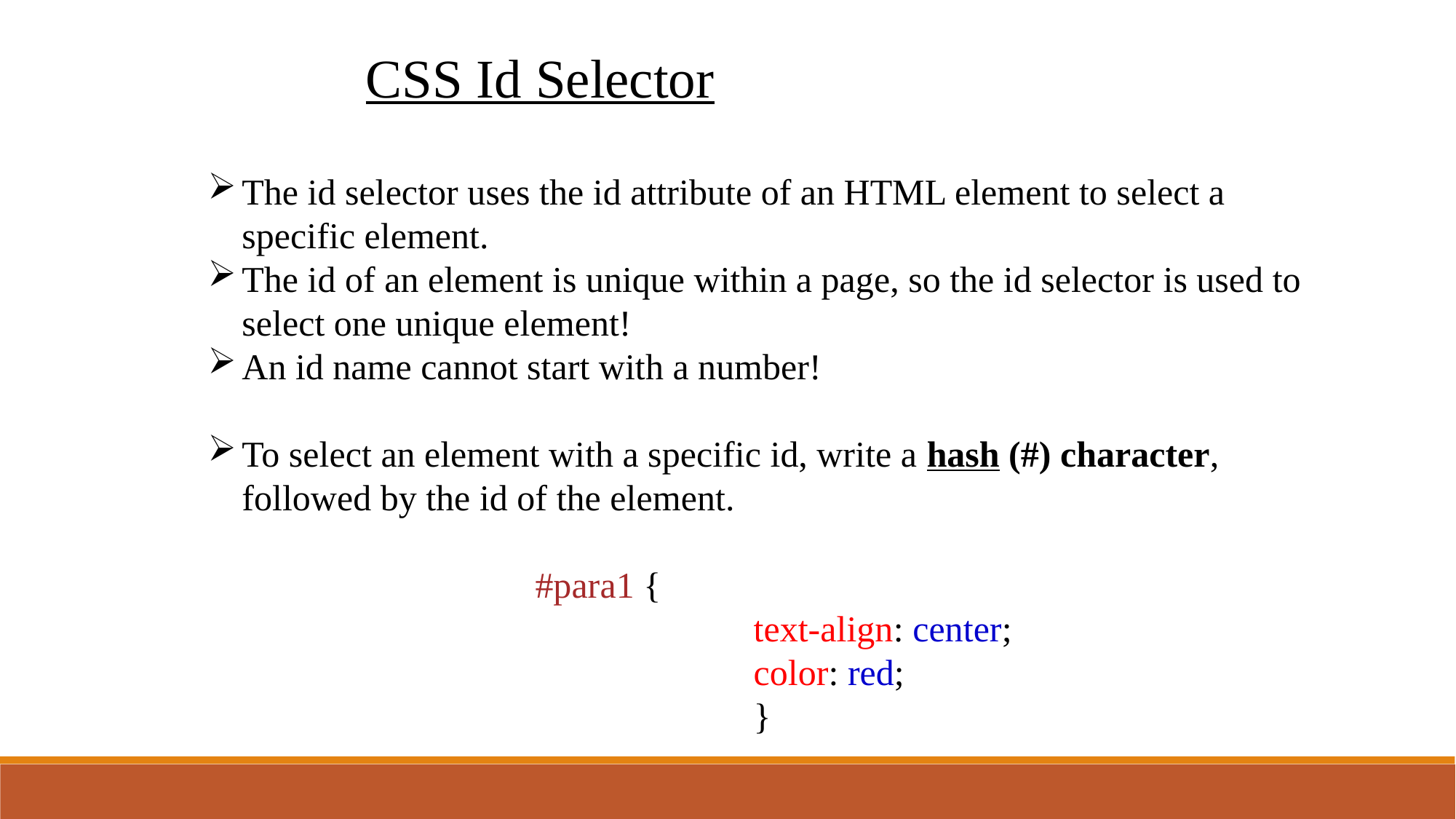

CSS Id Selector
The id selector uses the id attribute of an HTML element to select a specific element.
The id of an element is unique within a page, so the id selector is used to select one unique element!
An id name cannot start with a number!

To select an element with a specific id, write a hash (#) character, followed by the id of the element.

			#para1 {
  					text-align: center;
  					color: red;
					}